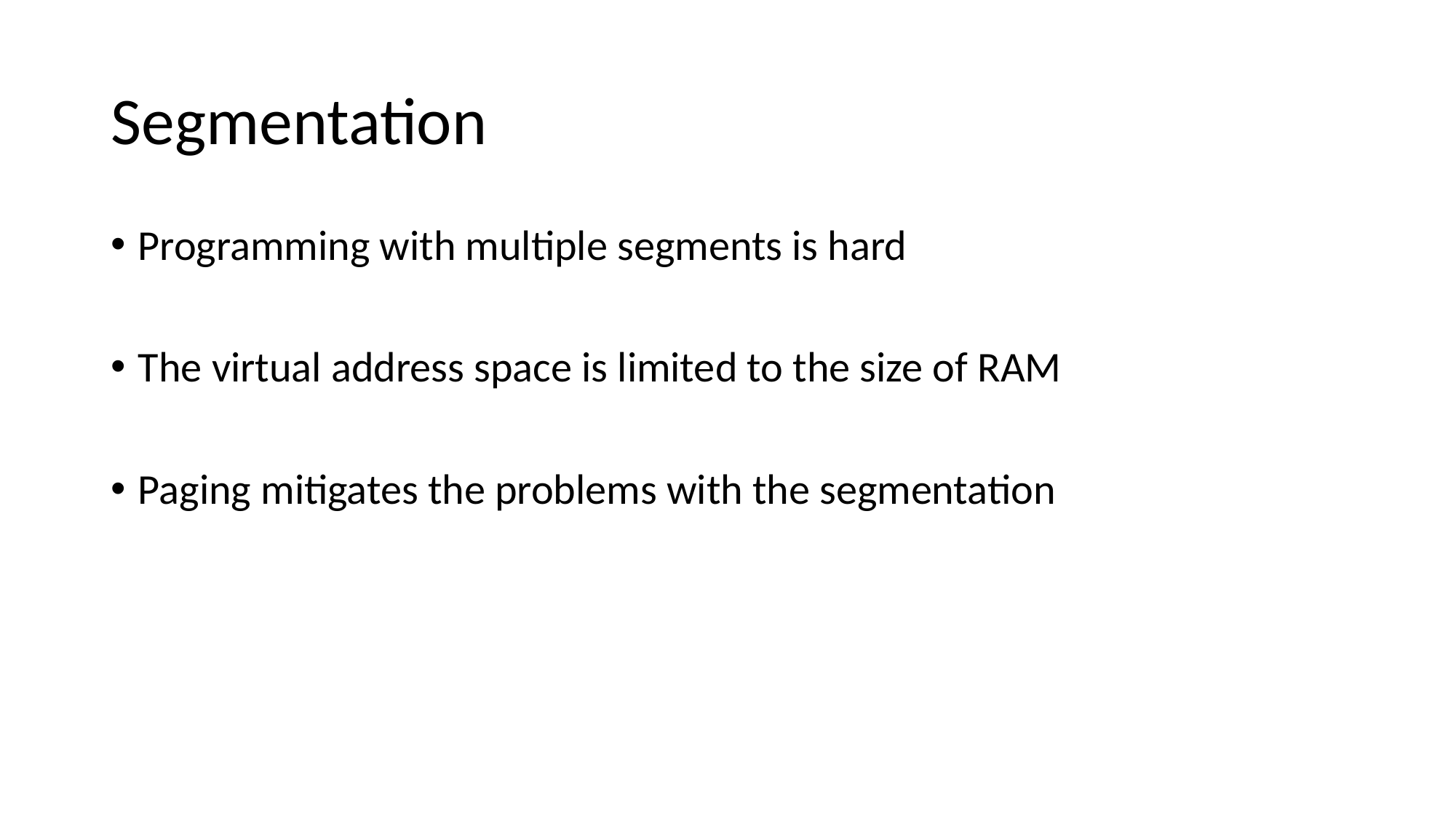

# Segmentation
Programming with multiple segments is hard

The virtual address space is limited to the size of RAM

Paging mitigates the problems with the segmentation